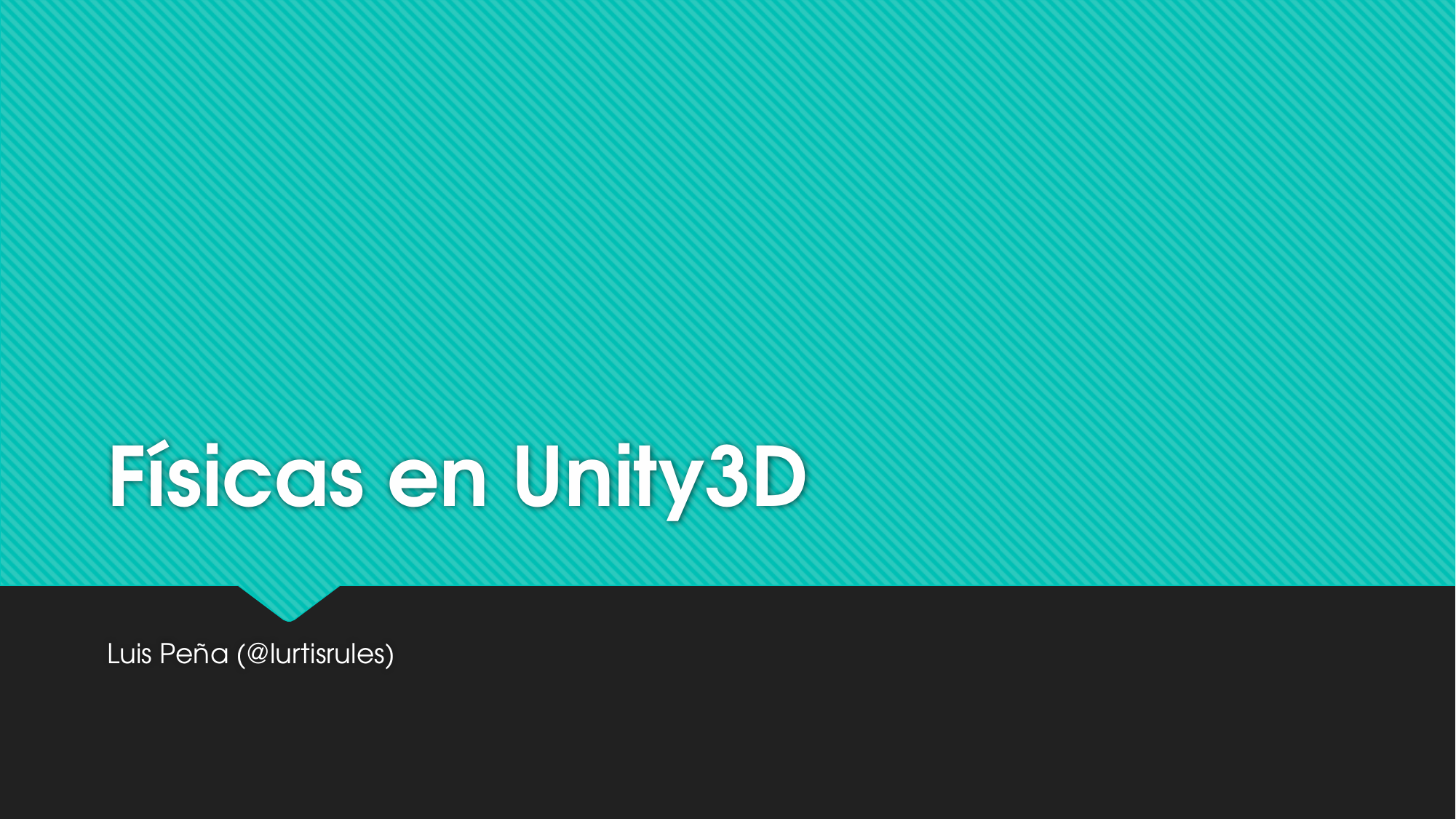

# Físicas en Unity3D
Luis Peña (@lurtisrules)